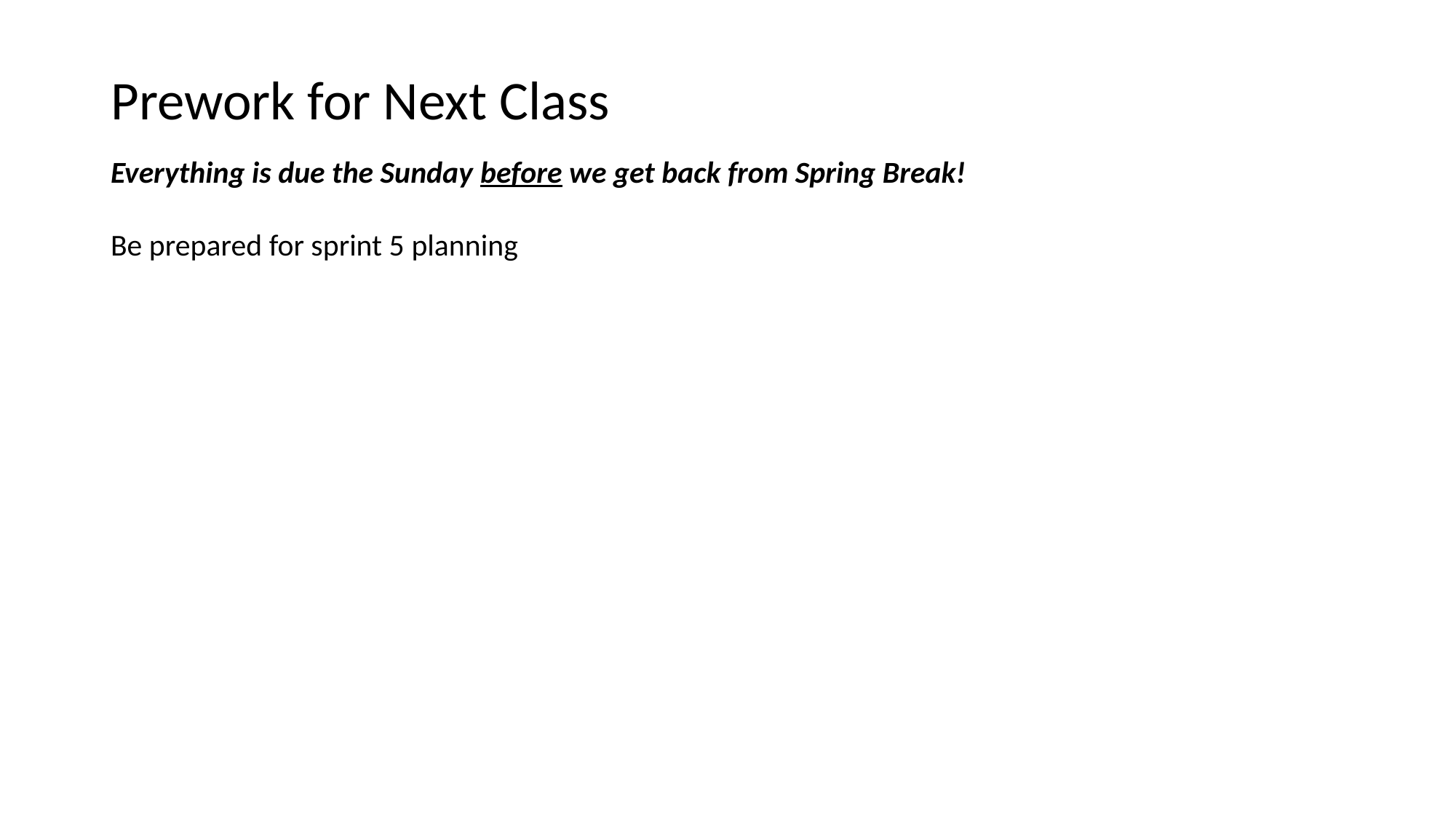

# Prework for Next Class
Everything is due the Sunday before we get back from Spring Break!

Be prepared for sprint 5 planning